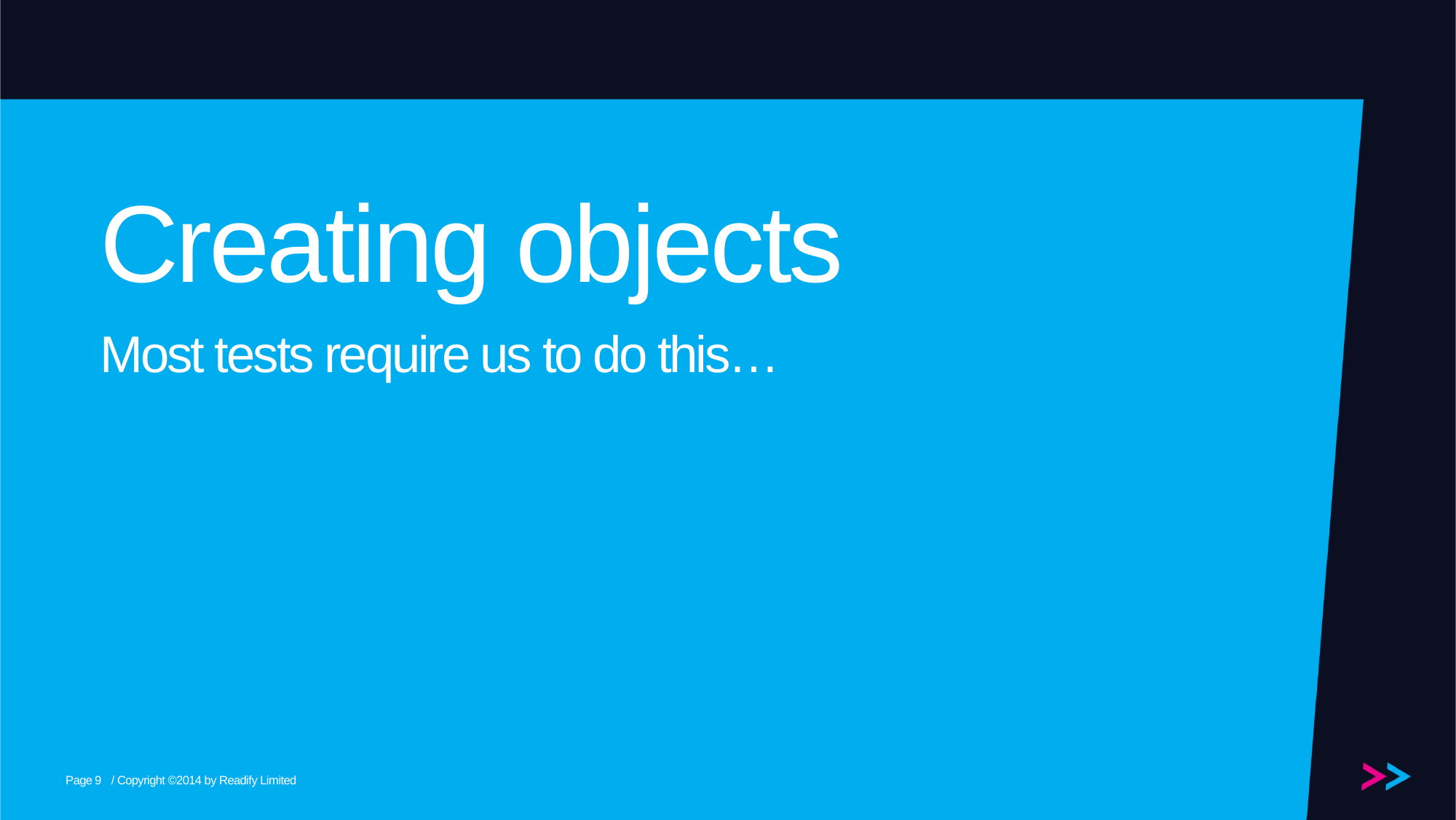

# Creating objects
Most tests require us to do this…
9
/ Copyright ©2014 by Readify Limited